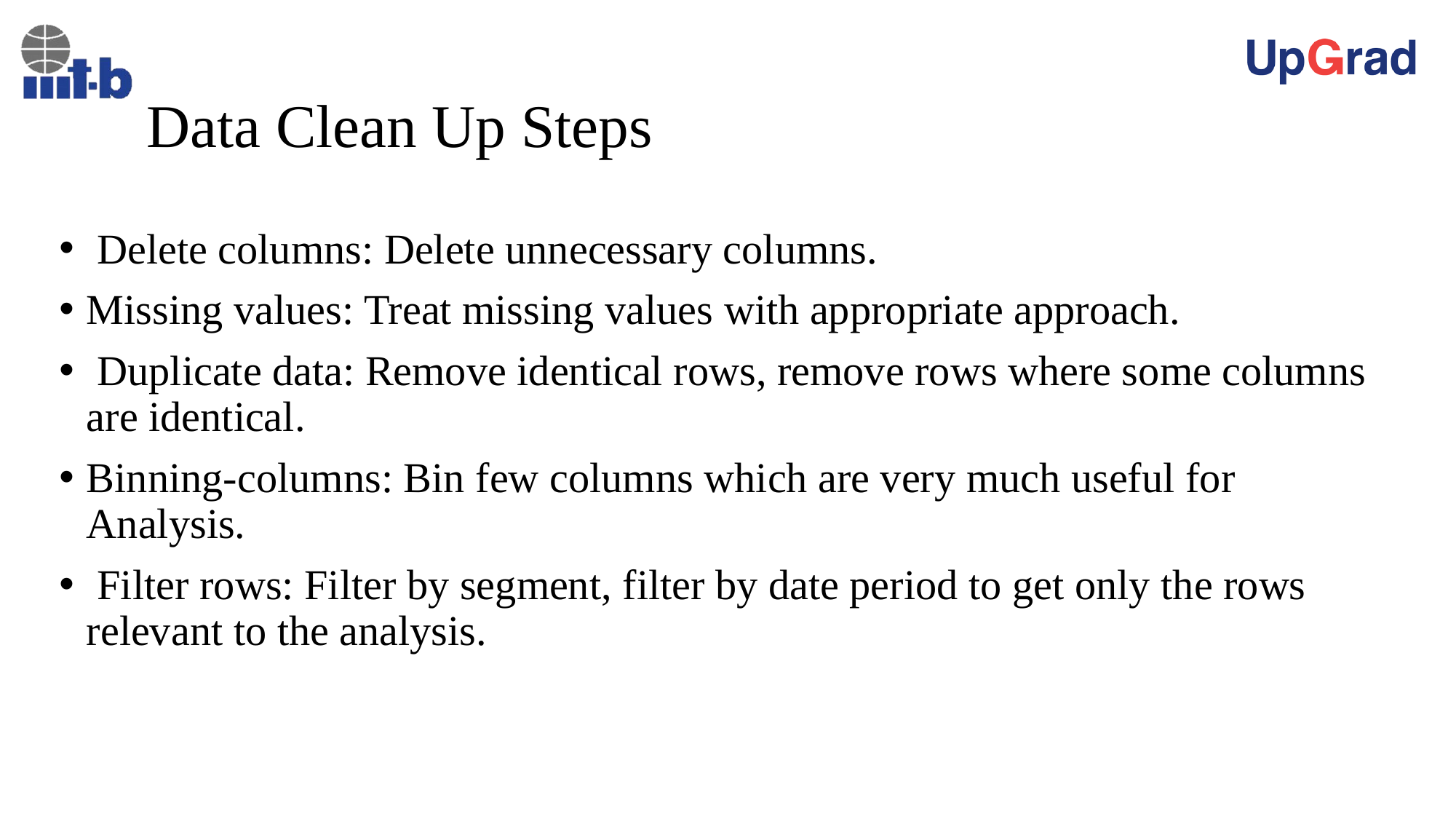

# Data Clean Up Steps
 Delete columns: Delete unnecessary columns.
Missing values: Treat missing values with appropriate approach.
 Duplicate data: Remove identical rows, remove rows where some columns are identical.
Binning-columns: Bin few columns which are very much useful for Analysis.
 Filter rows: Filter by segment, filter by date period to get only the rows relevant to the analysis.